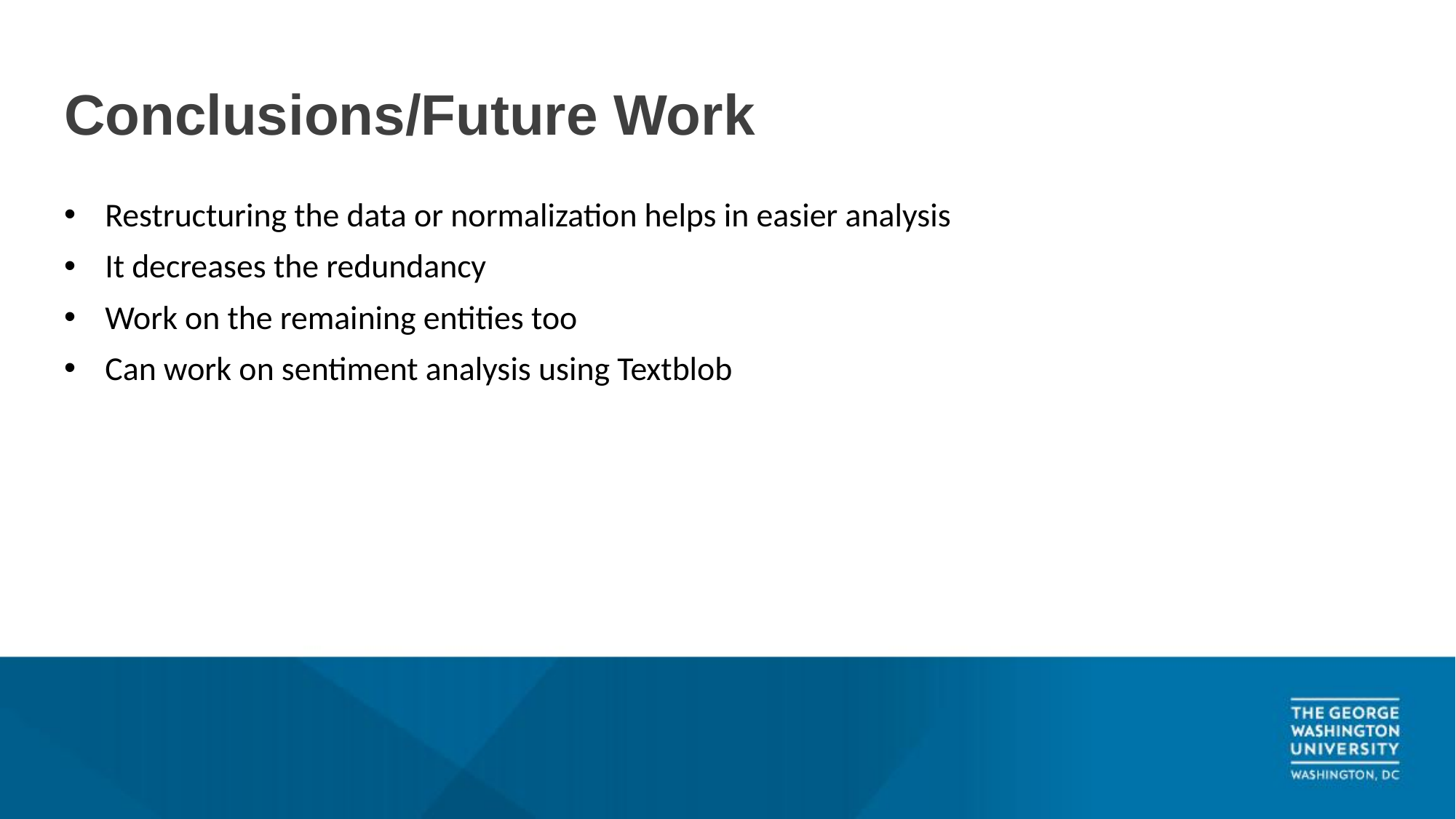

# Conclusions/Future Work
Restructuring the data or normalization helps in easier analysis
It decreases the redundancy
Work on the remaining entities too
Can work on sentiment analysis using Textblob